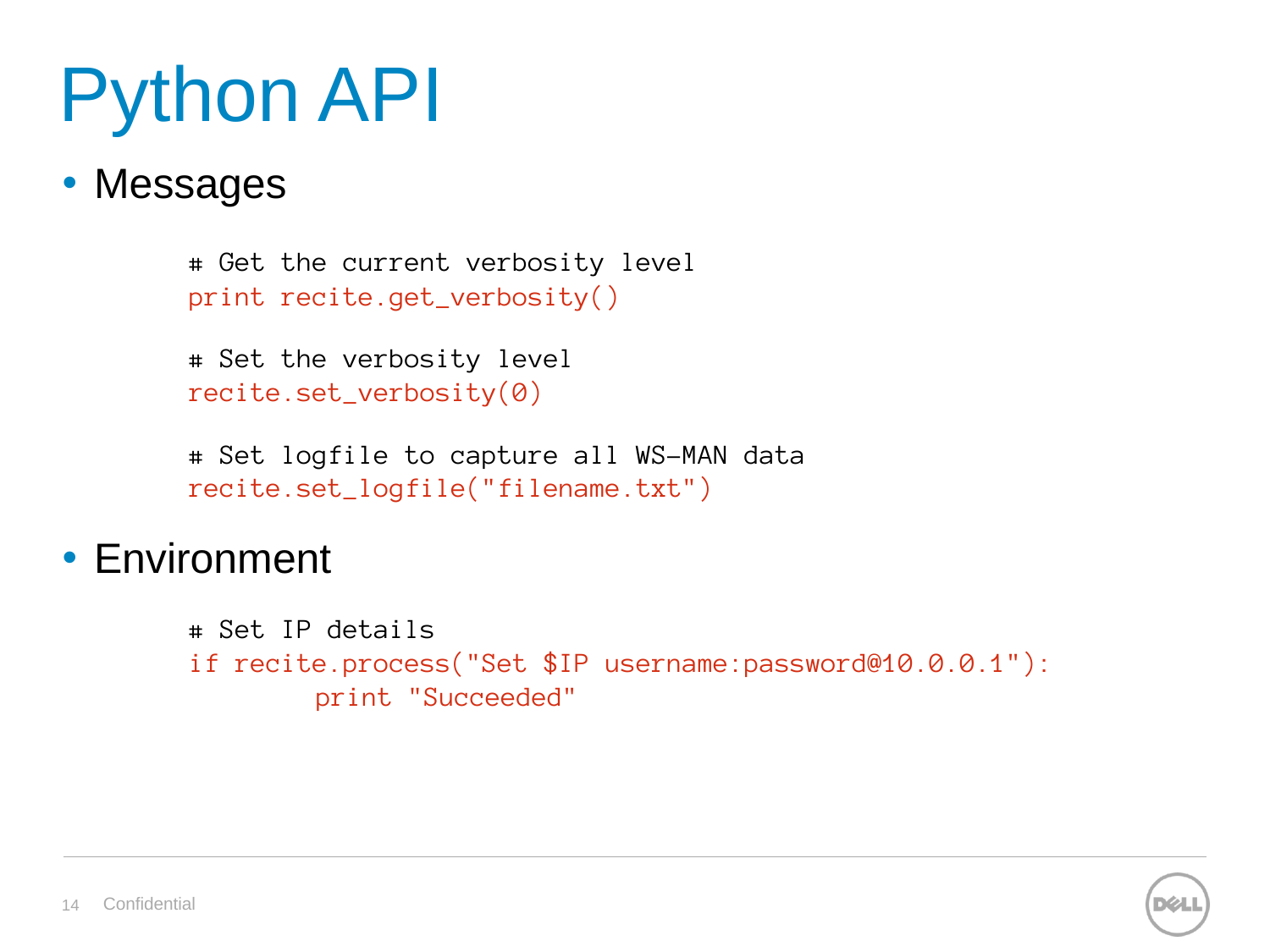

# Python API
Messages
	# Get the current verbosity level
	print recite.get_verbosity()
	# Set the verbosity level
	recite.set_verbosity(0)
	# Set logfile to capture all WS-MAN data
	recite.set_logfile("filename.txt")
Environment
	# Set IP details
	if recite.process("Set $IP username:password@10.0.0.1"):
		print "Succeeded"
Confidential
14